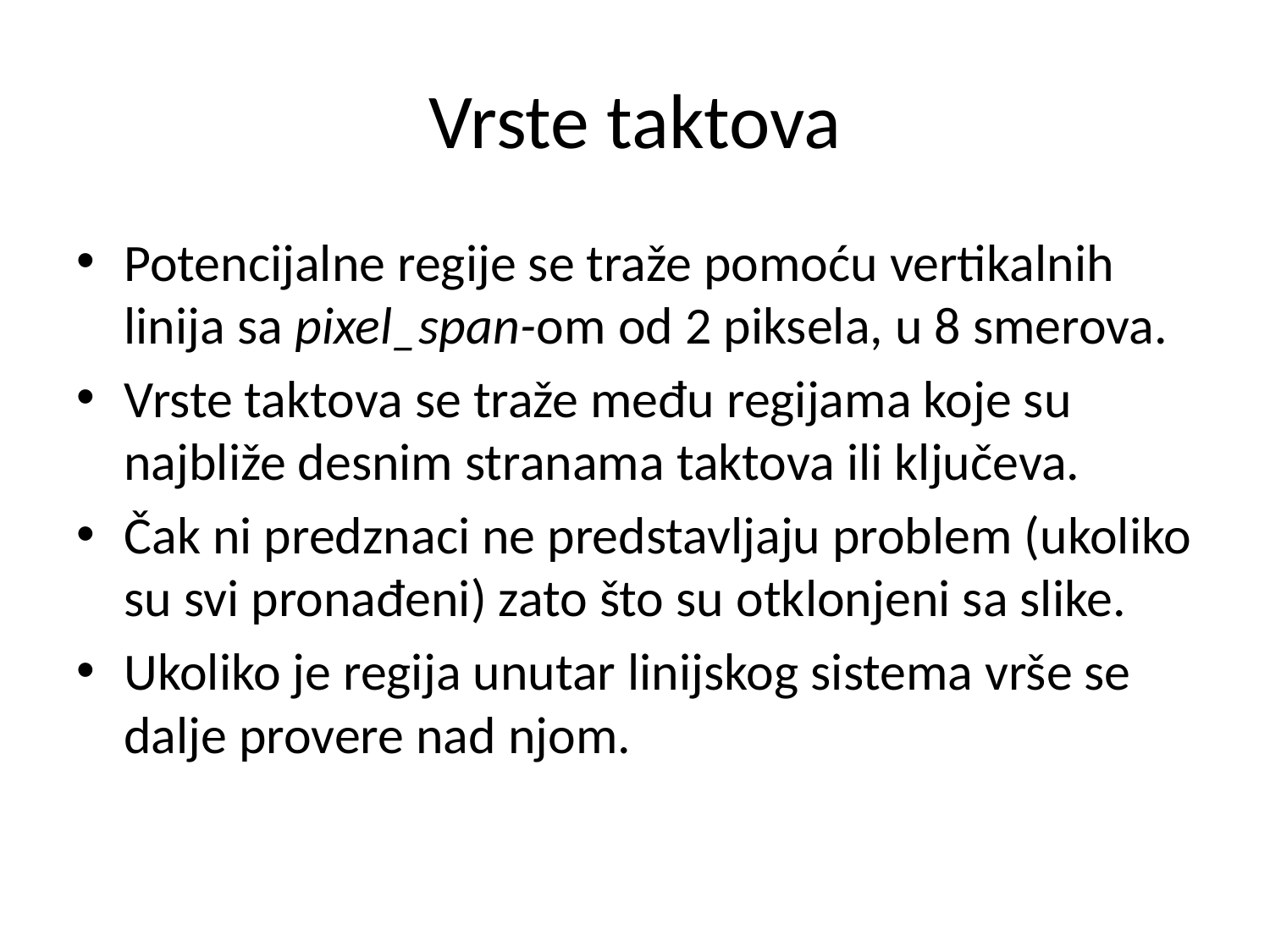

# Vrste taktova
Potencijalne regije se traže pomoću vertikalnih linija sa pixel_span-om od 2 piksela, u 8 smerova.
Vrste taktova se traže među regijama koje su najbliže desnim stranama taktova ili ključeva.
Čak ni predznaci ne predstavljaju problem (ukoliko su svi pronađeni) zato što su otklonjeni sa slike.
Ukoliko je regija unutar linijskog sistema vrše se dalje provere nad njom.